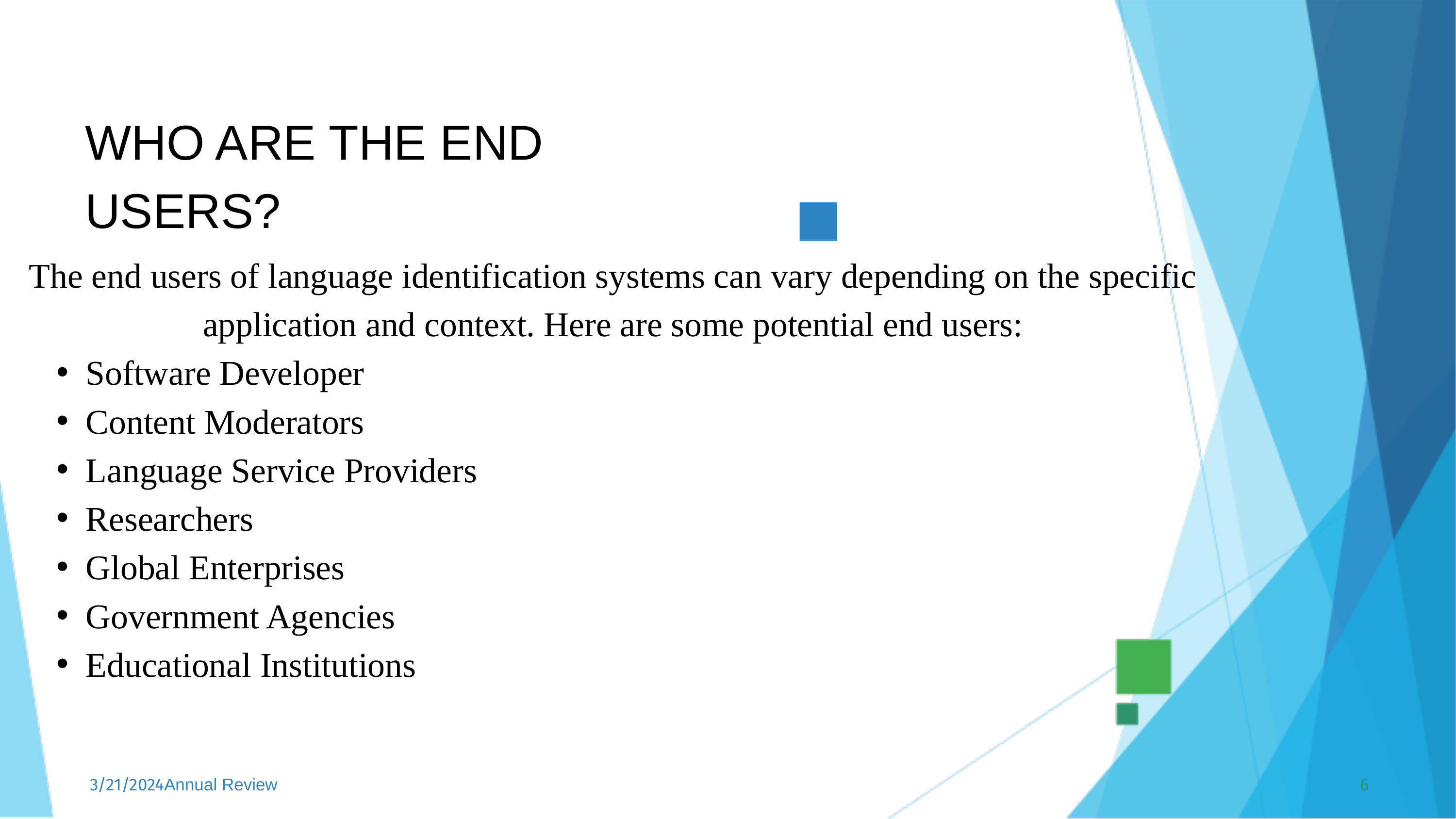

WHO ARE THE END USERS?

The end users of language identification systems can vary depending on the specific application and context. Here are some potential end users:
Software Developer
Content Moderators
Language Service Providers
Researchers
Global Enterprises
Government Agencies
Educational Institutions

3/21/2024Annual Review
6